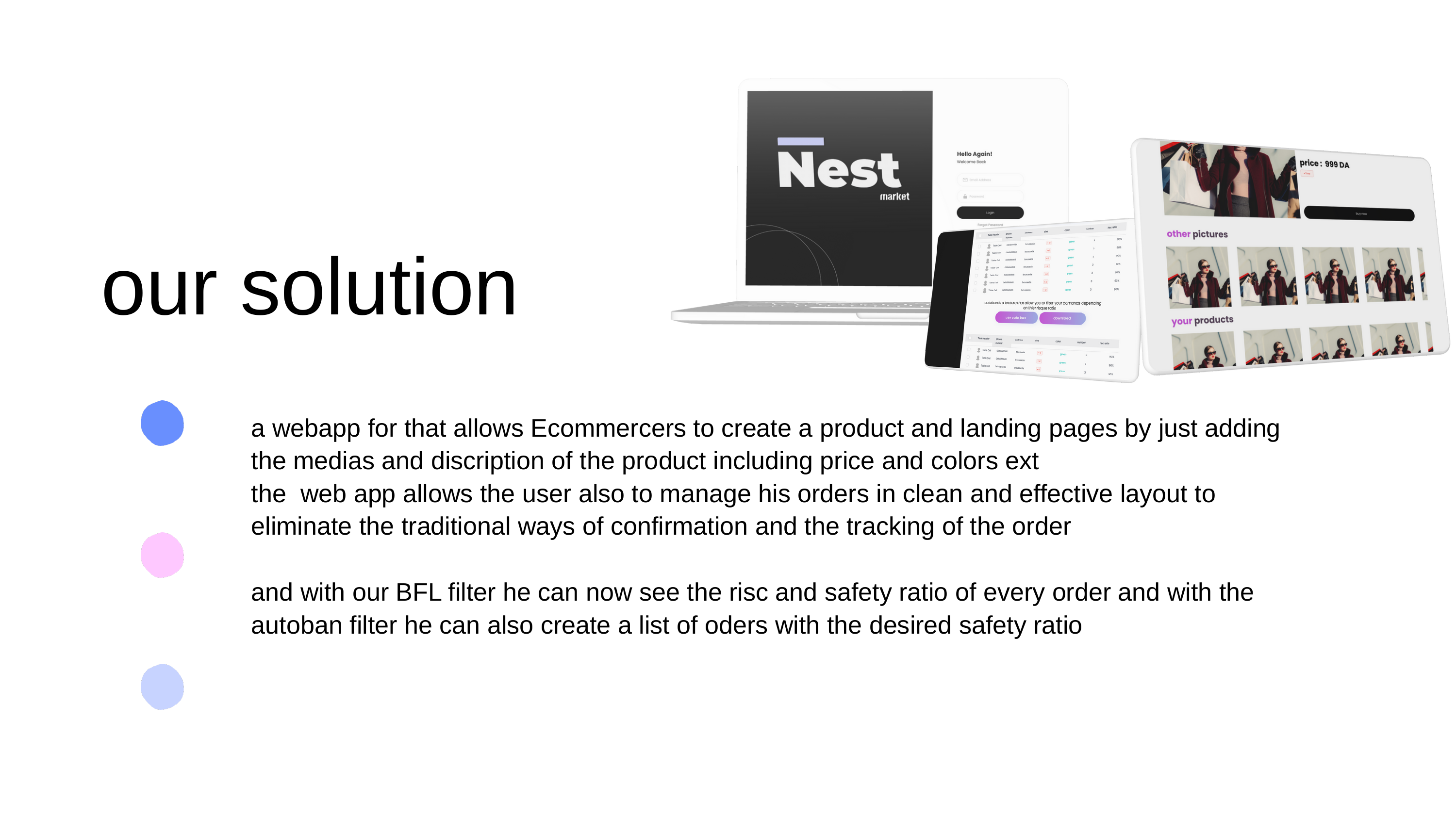

our solution

a webapp for that allows Ecommercers to create a product and landing pages by just adding the medias and discription of the product including price and colors ext
the  web app allows the user also to manage his orders in clean and effective layout to eliminate the traditional ways of confirmation and the tracking of the order

and with our BFL filter he can now see the risc and safety ratio of every order and with the autoban filter he can also create a list of oders with the desired safety ratio